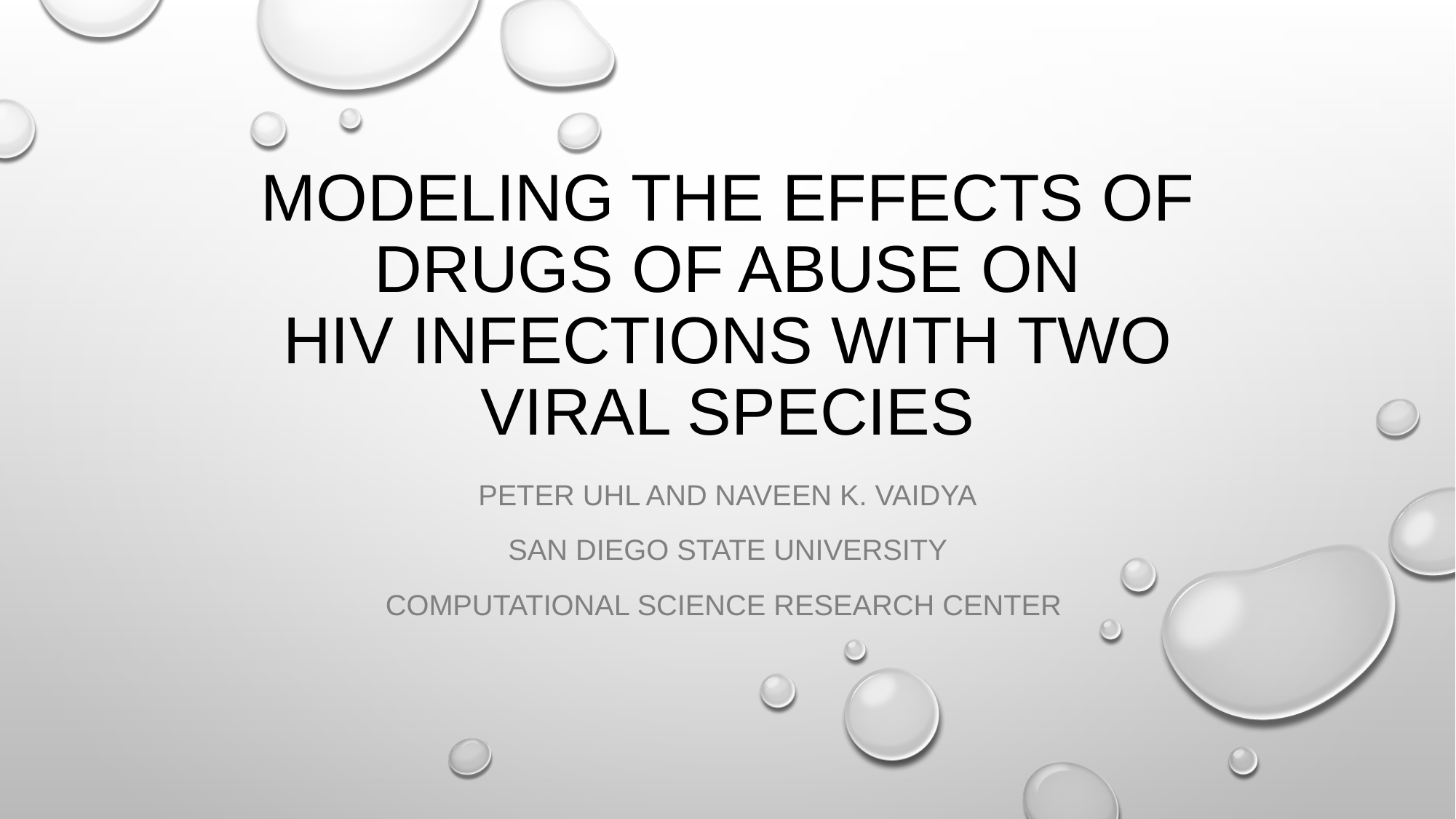

# MODELING THE EFFECTS OF DRUGS OF ABUSE ON HIV INFECTIONS WITH TWO VIRAL SPECIES
Peter Uhl and Naveen K. Vaidya
San Diego state university
Computational science research center